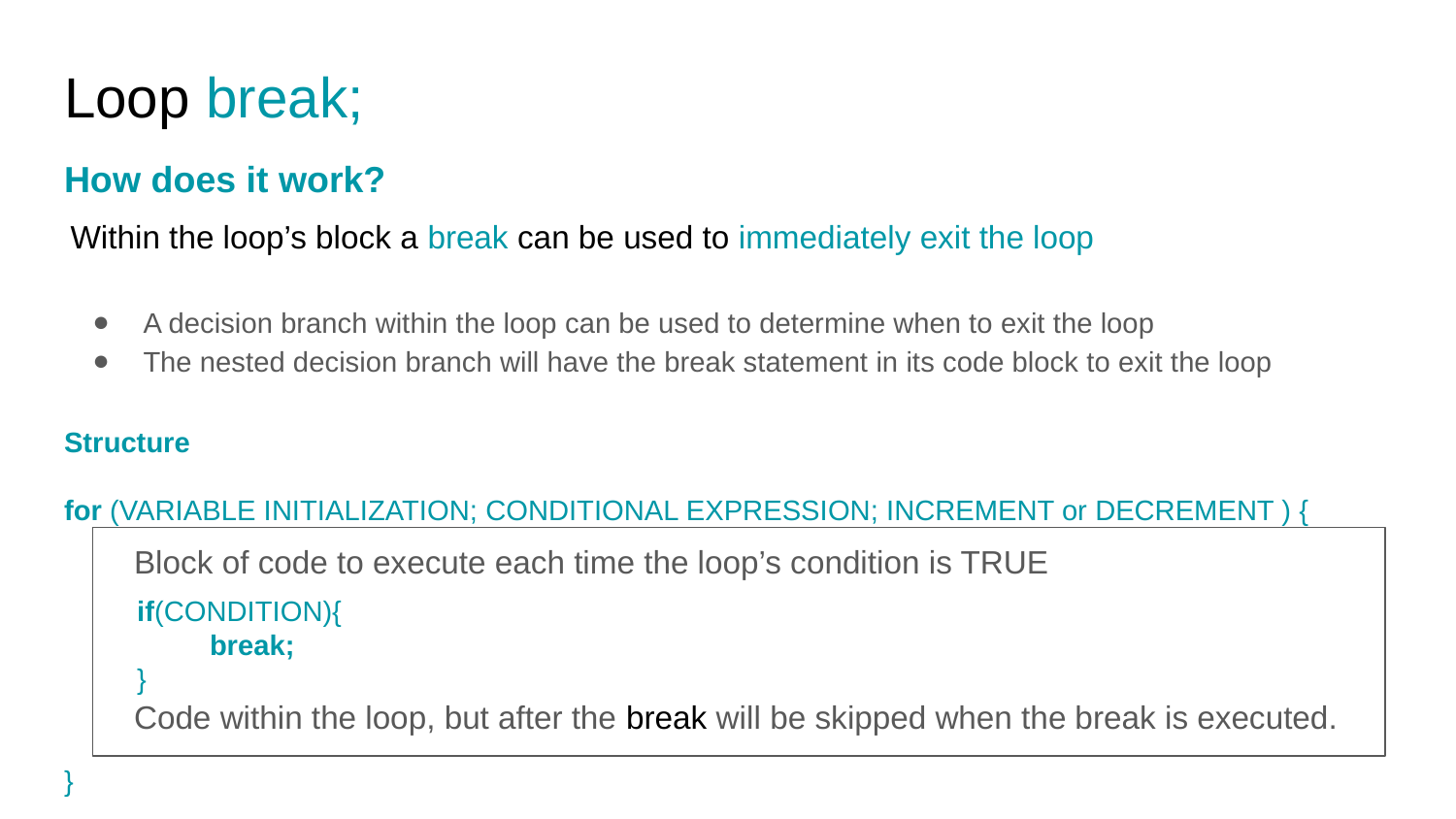

# Loop break;
How does it work?
Within the loop’s block a break can be used to immediately exit the loop

A decision branch within the loop can be used to determine when to exit the loop
The nested decision branch will have the break statement in its code block to exit the loop
Structure

for (VARIABLE INITIALIZATION; CONDITIONAL EXPRESSION; INCREMENT or DECREMENT ) {

if(CONDITION){
break;
}

}
   Block of code to execute each time the loop’s condition is TRUE

   Code within the loop, but after the break will be skipped when the break is executed.